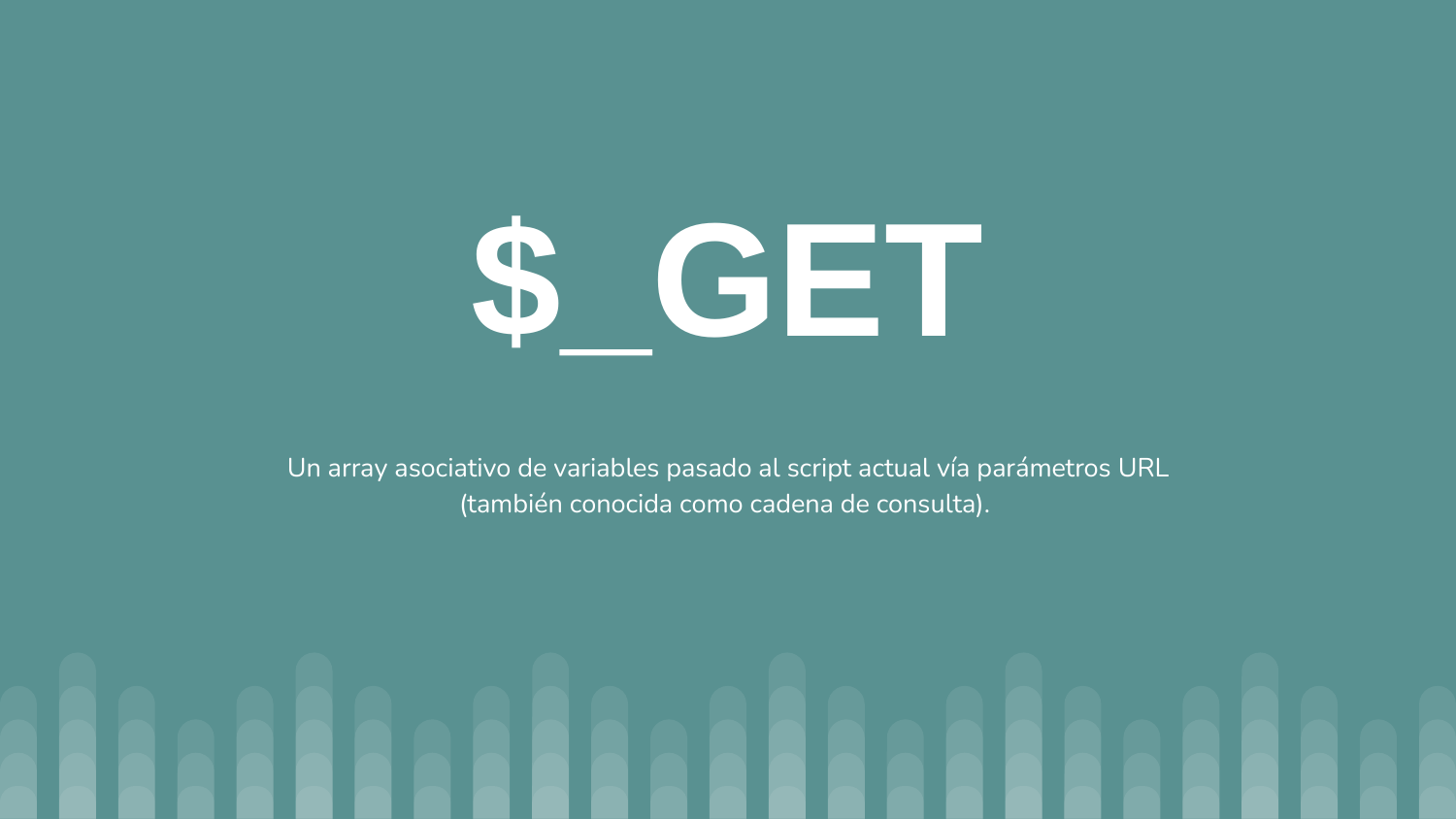

# $_GET
Un array asociativo de variables pasado al script actual vía parámetros URL (también conocida como cadena de consulta).